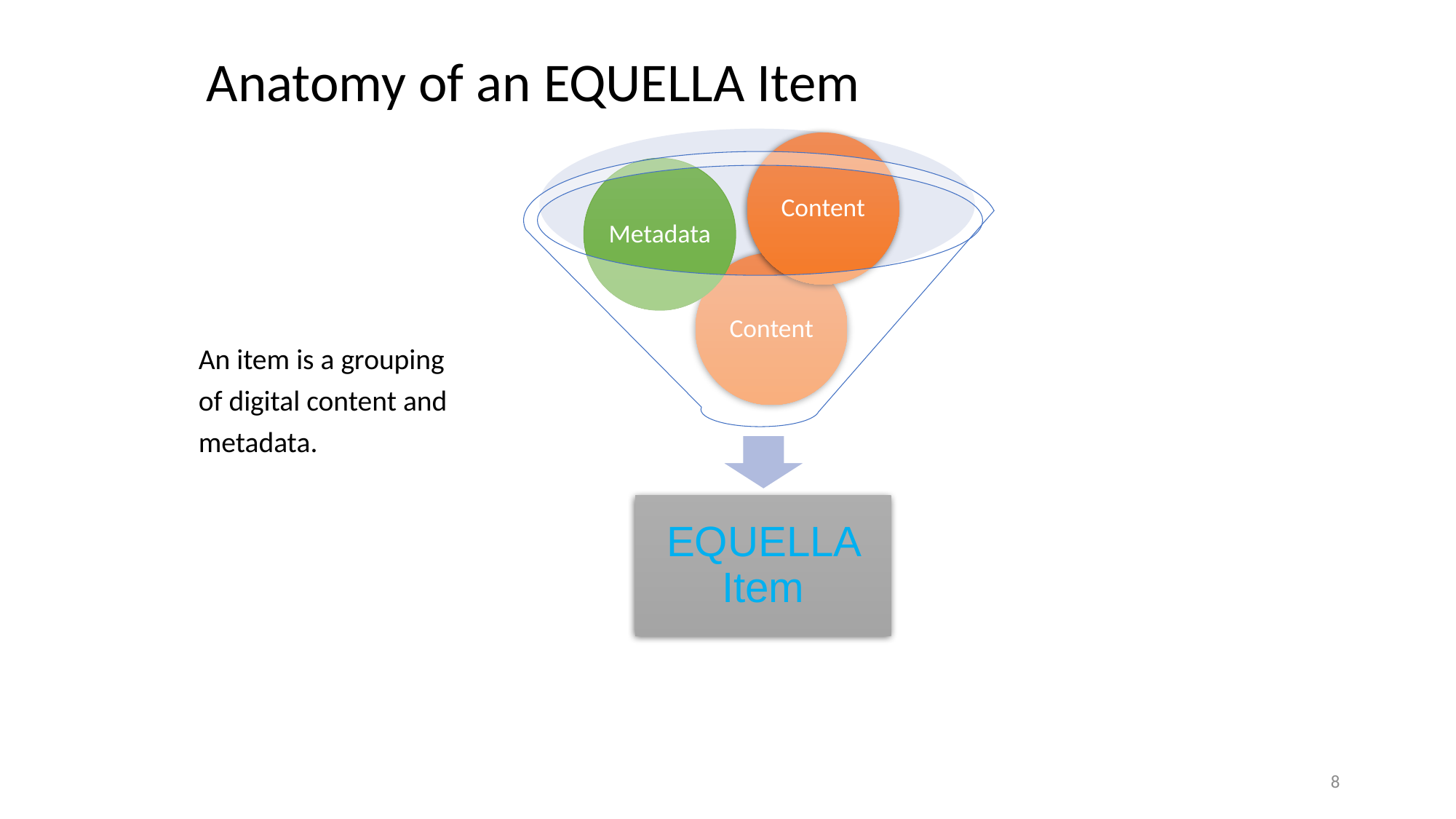

# Anatomy of an EQUELLA Item
EQUELLA Item
Content
Metadata
Content

An item is a grouping
of digital content and
metadata.

8